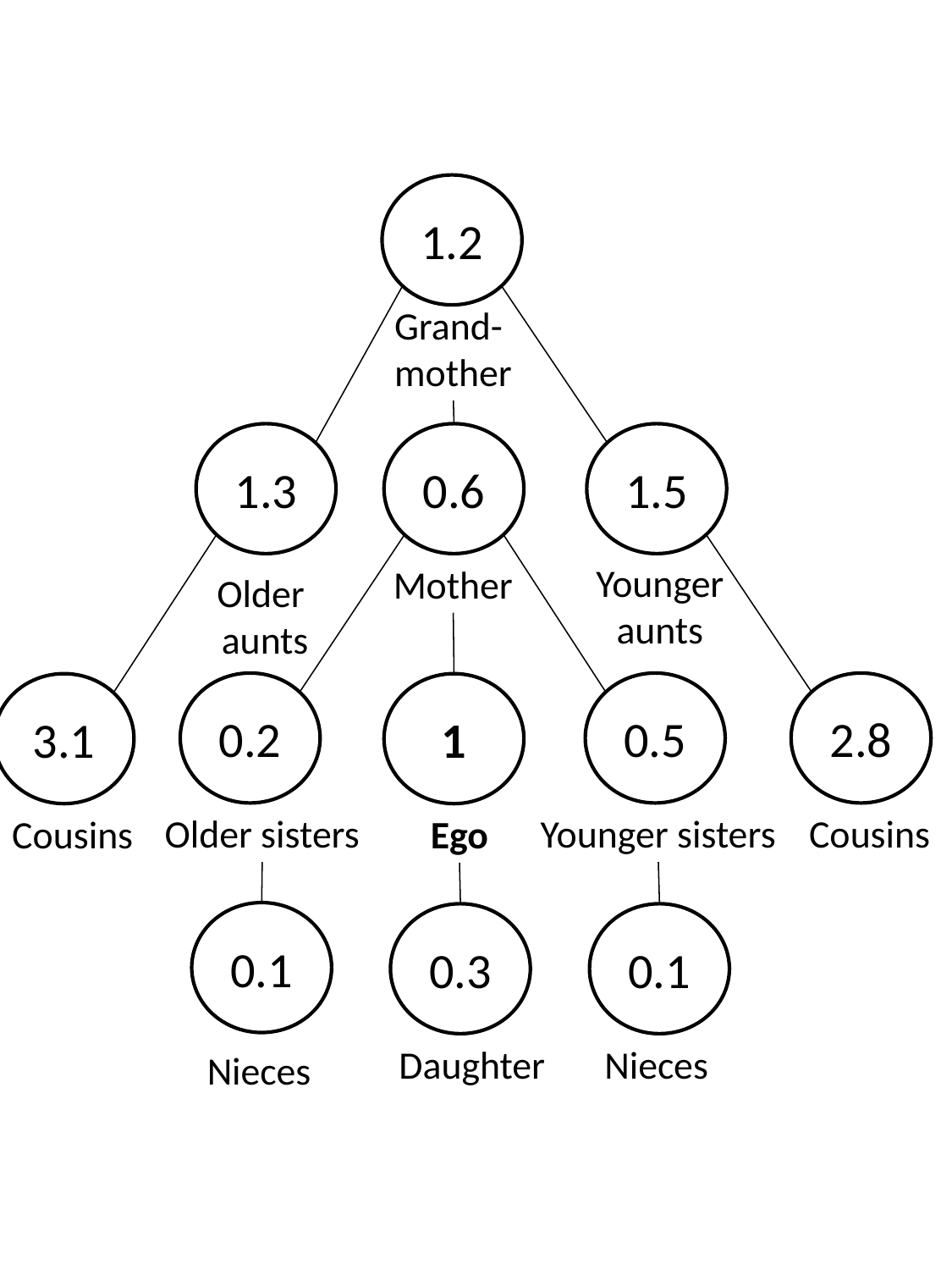

1.2
Grand-
mother
1.3
0.6
1.5
Younger
aunts
Mother
Older
aunts
0.2
0.5
2.8
3.1
1
Older sisters
Younger sisters
Cousins
Cousins
Ego
0.1
0.3
0.1
Daughter
Nieces
Nieces